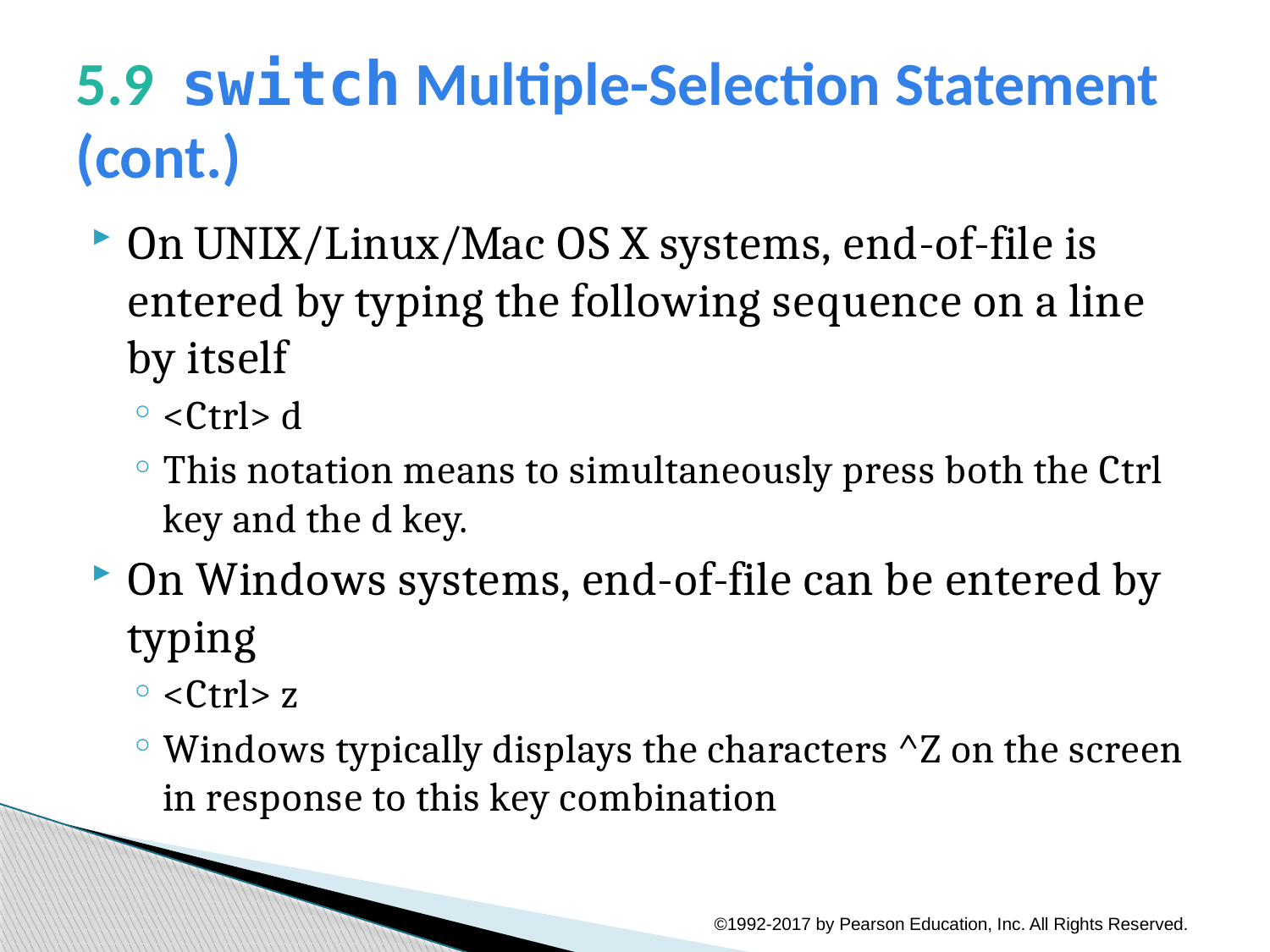

# 5.9  switch Multiple-Selection Statement (cont.)
On UNIX/Linux/Mac OS X systems, end-of-file is entered by typing the following sequence on a line by itself
<Ctrl> d
This notation means to simultaneously press both the Ctrl key and the d key.
On Windows systems, end-of-file can be entered by typing
<Ctrl> z
Windows typically displays the characters ^Z on the screen in response to this key combination
©1992-2017 by Pearson Education, Inc. All Rights Reserved.